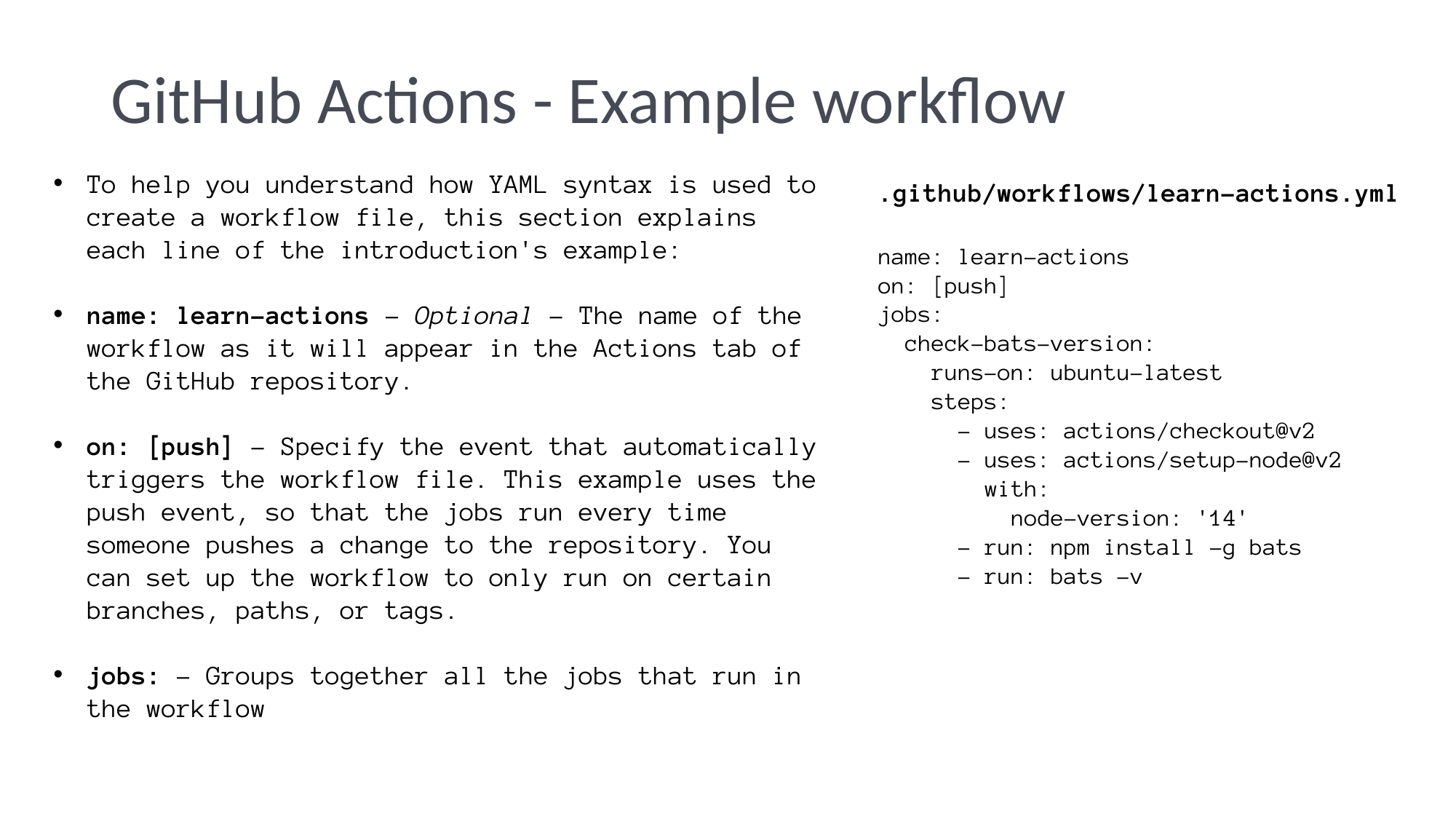

# GitHub Actions - Example workflow
To help you understand how YAML syntax is used to create a workflow file, this section explains each line of the introduction's example:

name: learn-actions - Optional - The name of the workflow as it will appear in the Actions tab of the GitHub repository.

on: [push] - Specify the event that automatically triggers the workflow file. This example uses the push event, so that the jobs run every time someone pushes a change to the repository. You can set up the workflow to only run on certain branches, paths, or tags.

jobs: - Groups together all the jobs that run in the workflow

.github/workflows/learn-actions.yml

name: learn-actions
on: [push]
jobs:
  check-bats-version:
    runs-on: ubuntu-latest
    steps:
      - uses: actions/checkout@v2
      - uses: actions/setup-node@v2
        with:
          node-version: '14'
      - run: npm install -g bats
      - run: bats -v